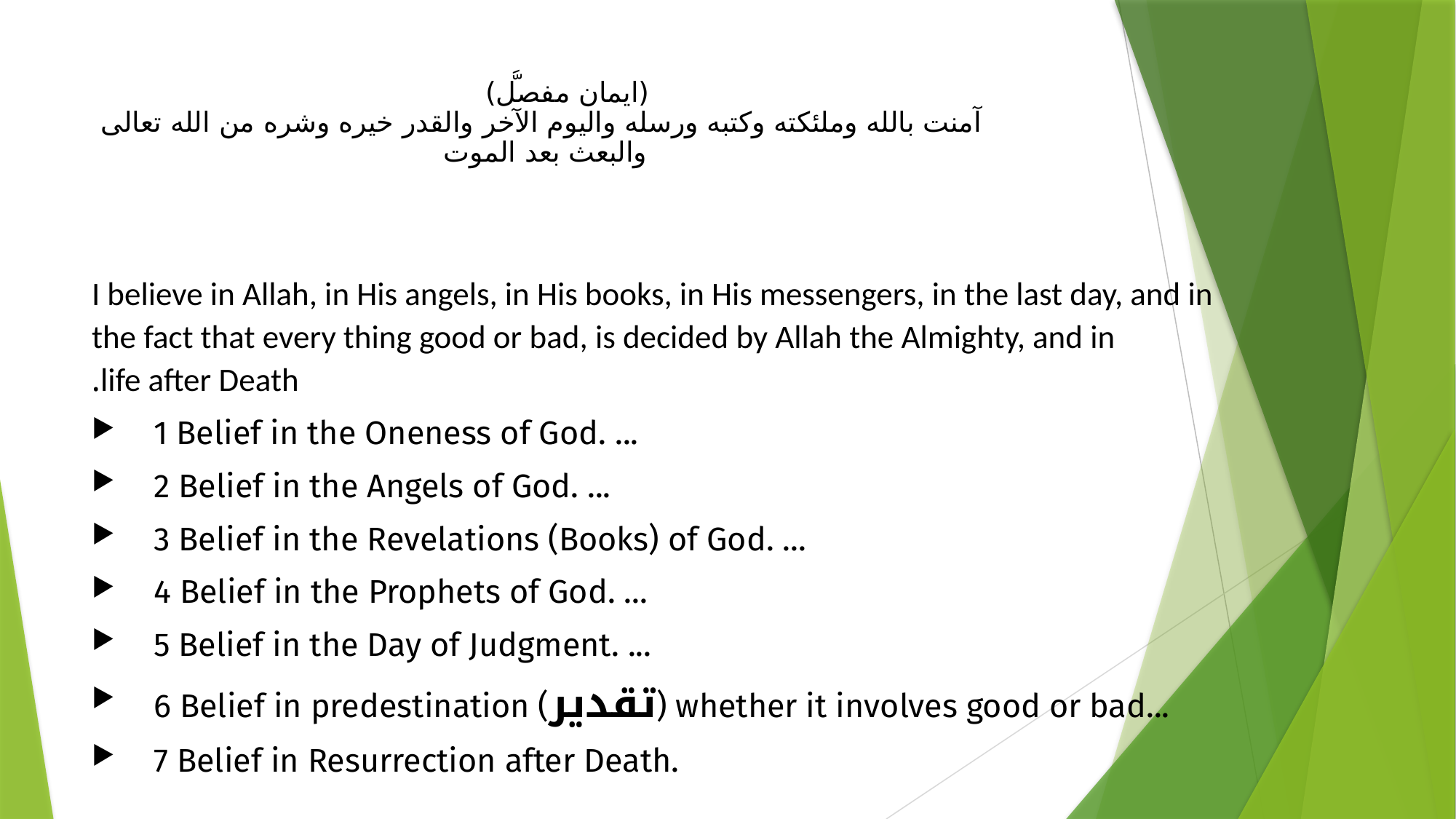

# (ايمان مفصَّل) آمنت بالله وملئكته وكتبه ورسله واليوم الآخر والقدر خيره وشره من الله تعالى والبعث بعد الموت

I believe in Allah, in His angels, in His books, in His messengers, in the last day, and in the fact that every thing good or bad, is decided by Allah the Almighty, and in life after Death.
1 Belief in the Oneness of God. ...
2 Belief in the Angels of God. ...
3 Belief in the Revelations (Books) of God. ...
4 Belief in the Prophets of God. ...
5 Belief in the Day of Judgment. ...
6 Belief in predestination (تقدیر) whether it involves good or bad...
7 Belief in Resurrection after Death.